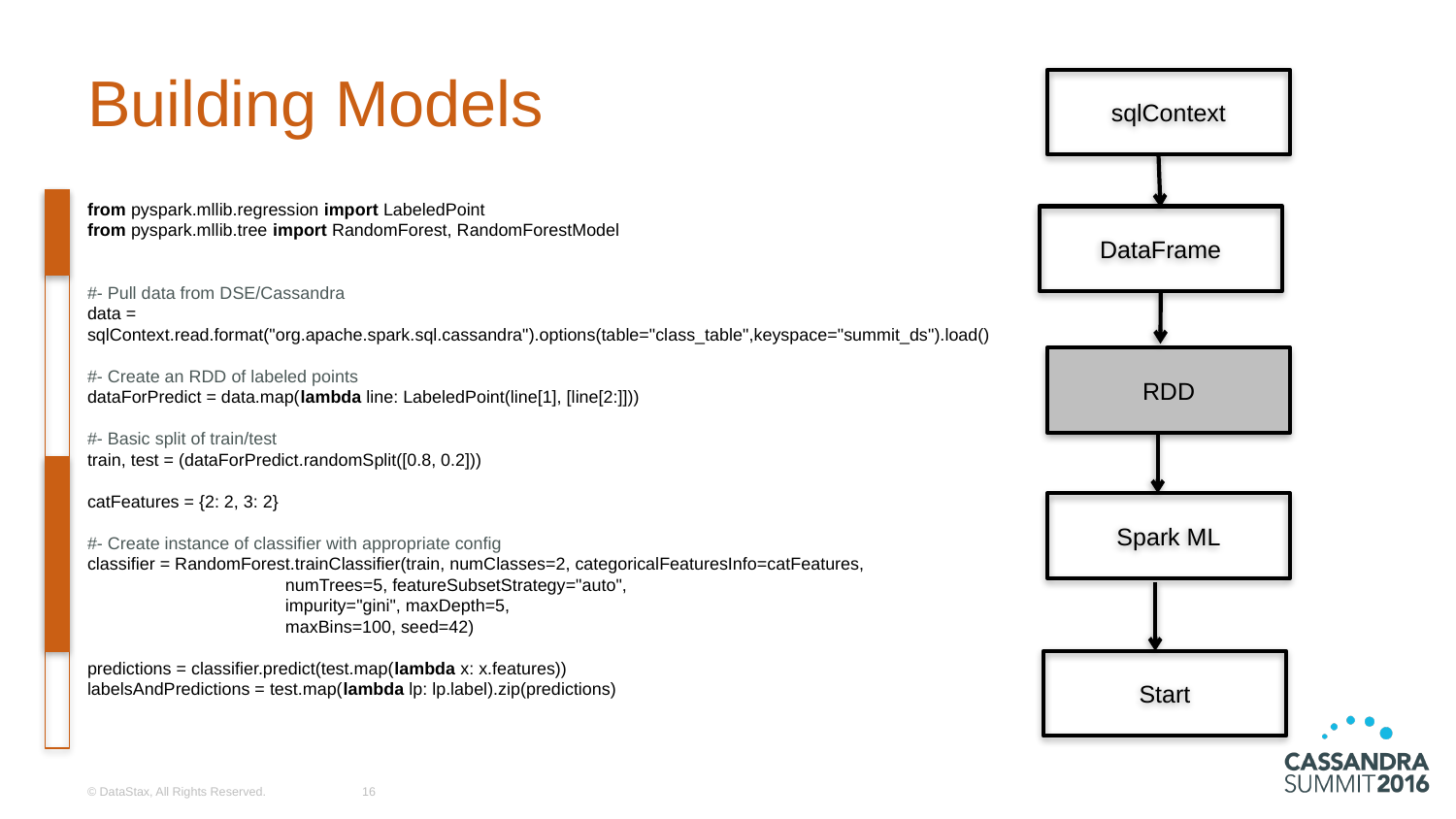

# Building Models
sqlContext
RDD
Spark ML
Start
DataFrame

from pyspark.mllib.regression import LabeledPoint
from pyspark.mllib.tree import RandomForest, RandomForestModel
#- Pull data from DSE/Cassandra
data = sqlContext.read.format("org.apache.spark.sql.cassandra").options(table="class_table",keyspace="summit_ds").load()
#- Create an RDD of labeled points
dataForPredict = data.map(lambda line: LabeledPoint(line[1], [line[2:]]))
#- Basic split of train/test
train, test = (dataForPredict.randomSplit([0.8, 0.2]))
catFeatures = {2: 2, 3: 2}
#- Create instance of classifier with appropriate config
classifier = RandomForest.trainClassifier(train, numClasses=2, categoricalFeaturesInfo=catFeatures,
                                         numTrees=5, featureSubsetStrategy="auto",
                                         impurity="gini", maxDepth=5,
                                         maxBins=100, seed=42)
predictions = classifier.predict(test.map(lambda x: x.features))
labelsAndPredictions = test.map(lambda lp: lp.label).zip(predictions)
© DataStax, All Rights Reserved.
16